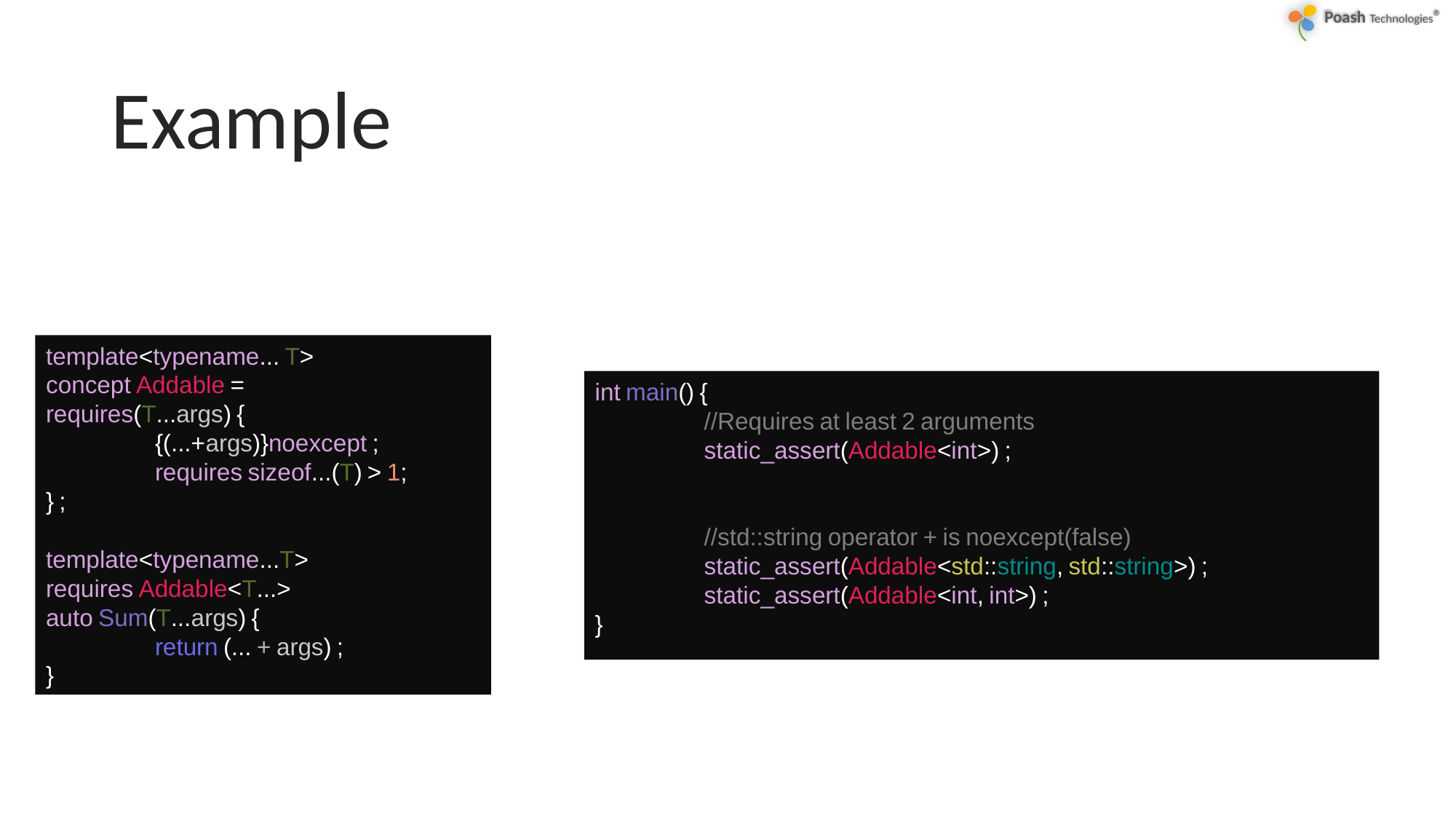

# Example
template<typename... T>
concept Addable =
requires(T...args) {
	{(...+args)}noexcept ;
	requires sizeof...(T) > 1;
} ;

template<typename...T>
requires Addable<T...>
auto Sum(T...args) {
	return (... + args) ;
}
int main() {
	//Requires at least 2 arguments
	static_assert(Addable<int>) ;

	//std::string operator + is noexcept(false)
	static_assert(Addable<std::string, std::string>) ;
	static_assert(Addable<int, int>) ;
}